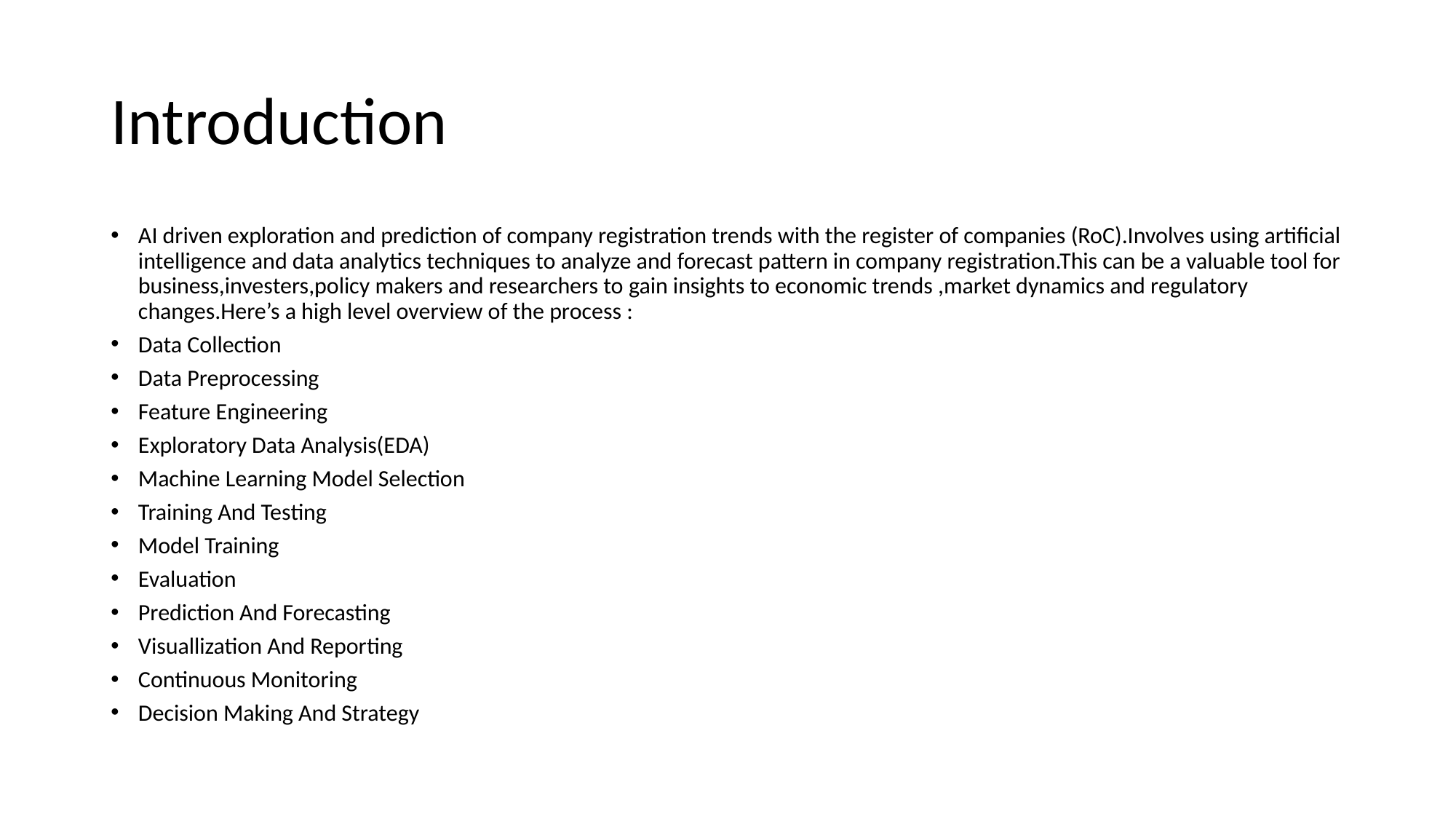

# Introduction
AI driven exploration and prediction of company registration trends with the register of companies (RoC).Involves using artificial intelligence and data analytics techniques to analyze and forecast pattern in company registration.This can be a valuable tool for business,investers,policy makers and researchers to gain insights to economic trends ,market dynamics and regulatory changes.Here’s a high level overview of the process :
Data Collection
Data Preprocessing
Feature Engineering
Exploratory Data Analysis(EDA)
Machine Learning Model Selection
Training And Testing
Model Training
Evaluation
Prediction And Forecasting
Visuallization And Reporting
Continuous Monitoring
Decision Making And Strategy